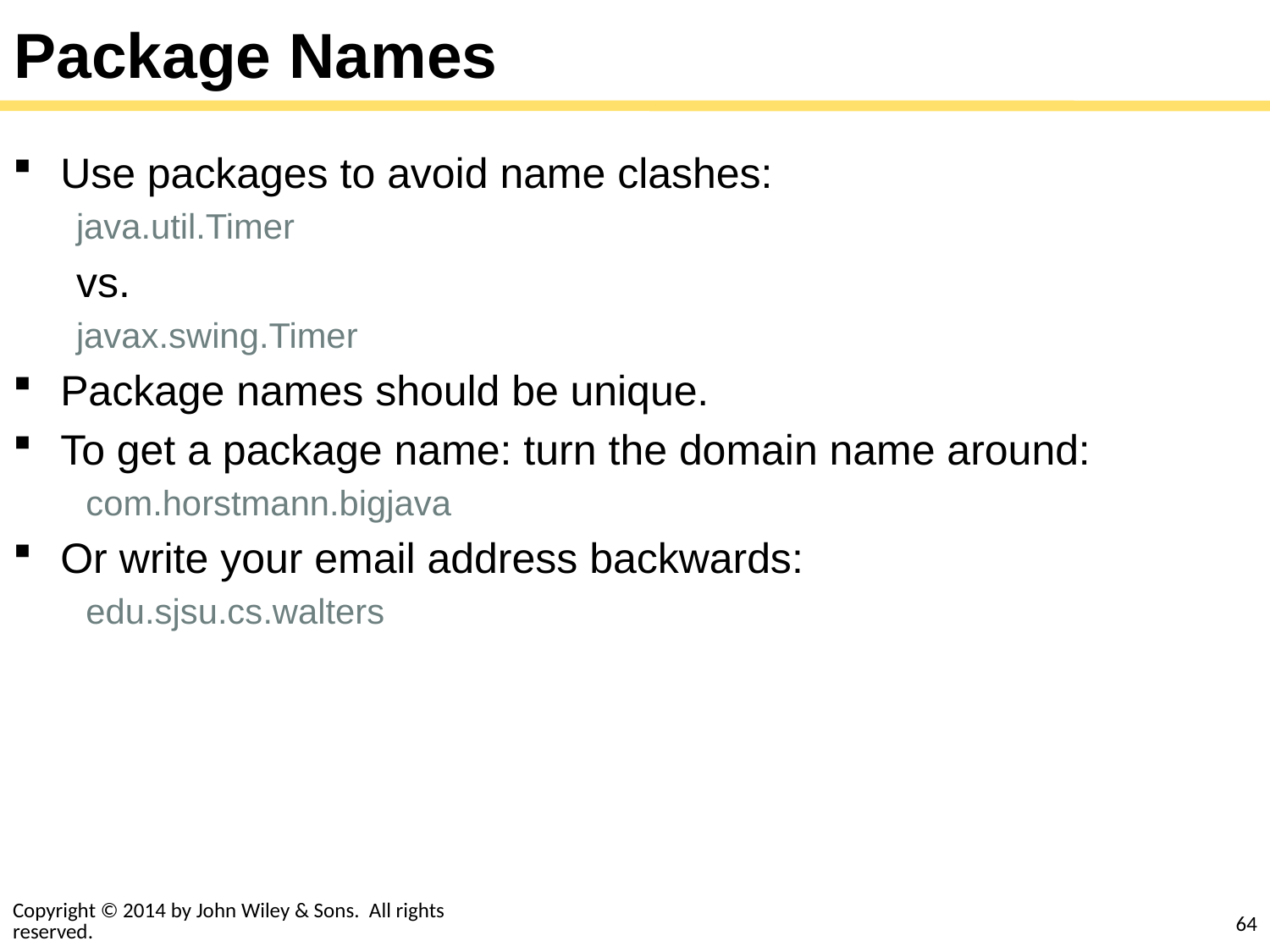

# Package Names
Use packages to avoid name clashes:
java.util.Timer
vs.
javax.swing.Timer
Package names should be unique.
To get a package name: turn the domain name around:
 com.horstmann.bigjava
Or write your email address backwards:
 edu.sjsu.cs.walters